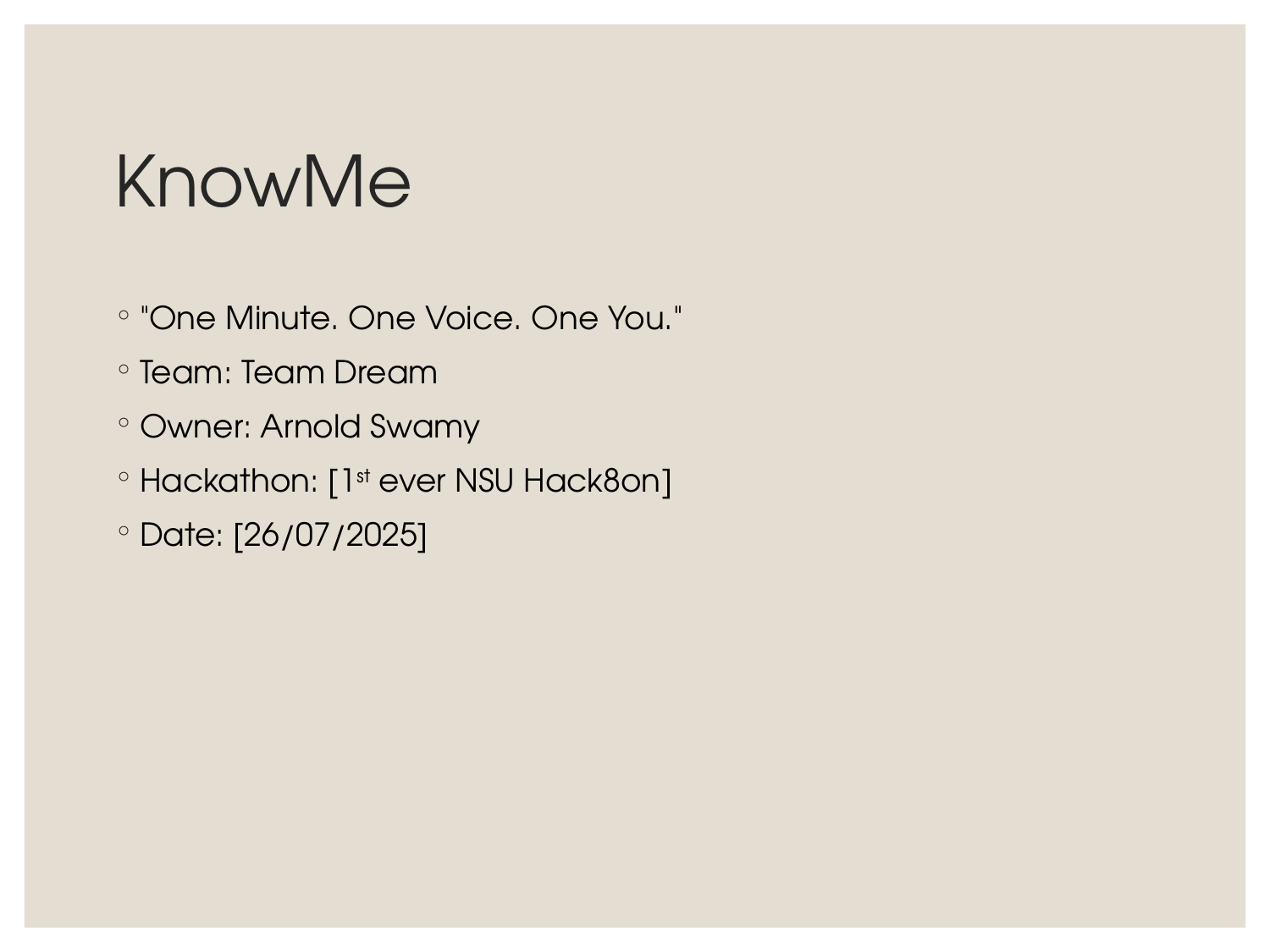

# KnowMe
"One Minute. One Voice. One You."
Team: Team Dream
Owner: Arnold Swamy
Hackathon: [1st ever NSU Hack8on]
Date: [26/07/2025]